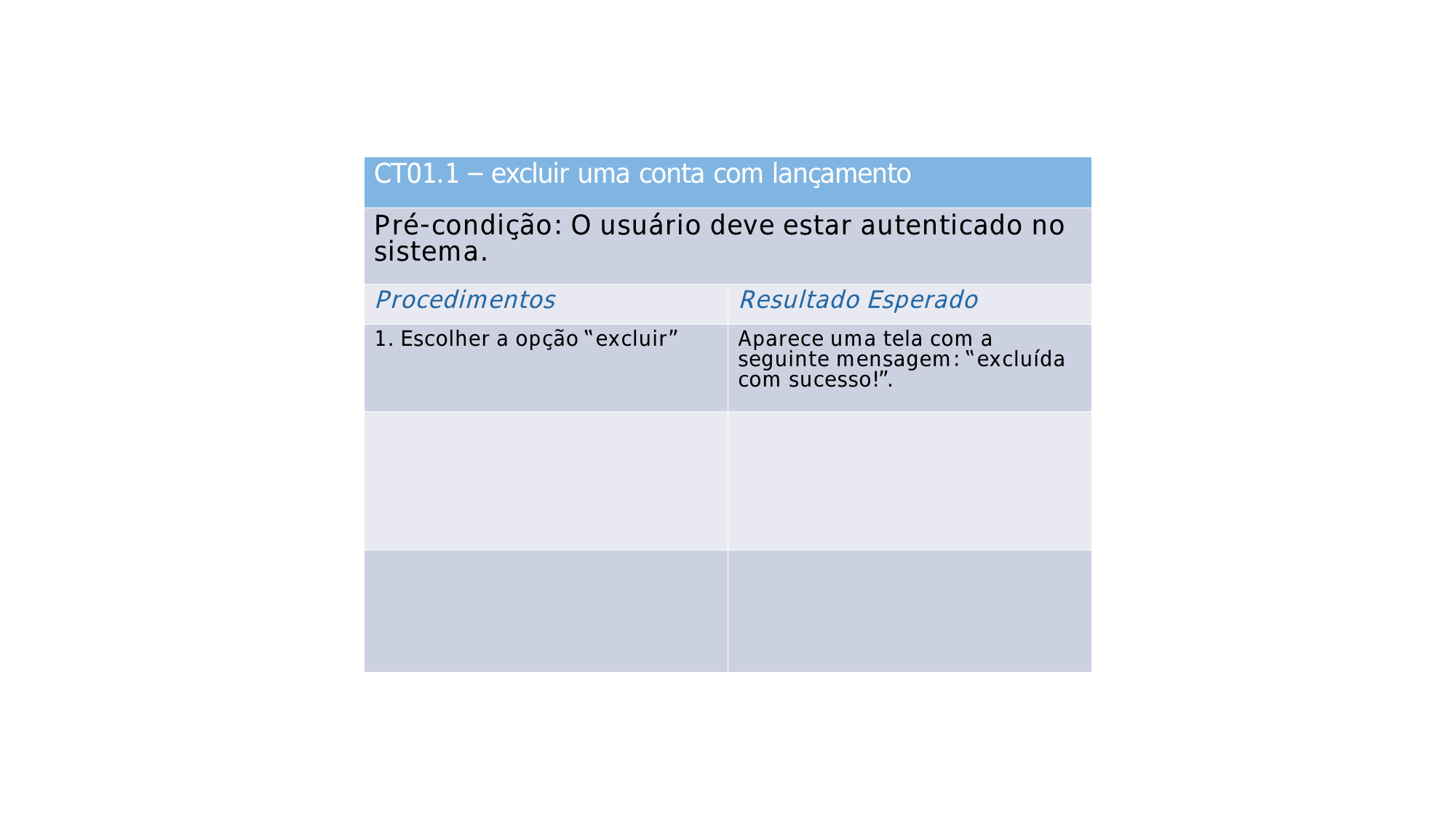

| CT01.1 – excluir uma conta com lançamento |  |
| --- | --- |
| Pré-condição: O usuário deve estar autenticado no sistema. |  |
| Procedimentos | Resultado Esperado |
| 1. |  |
| 2. |  |
| 3. |  |
| 1. Escolher a opção “excluir” | Aparece uma tela com a seguinte mensagem: “excluída com sucesso!”. |
| --- | --- |
|  |  |
|  |  |